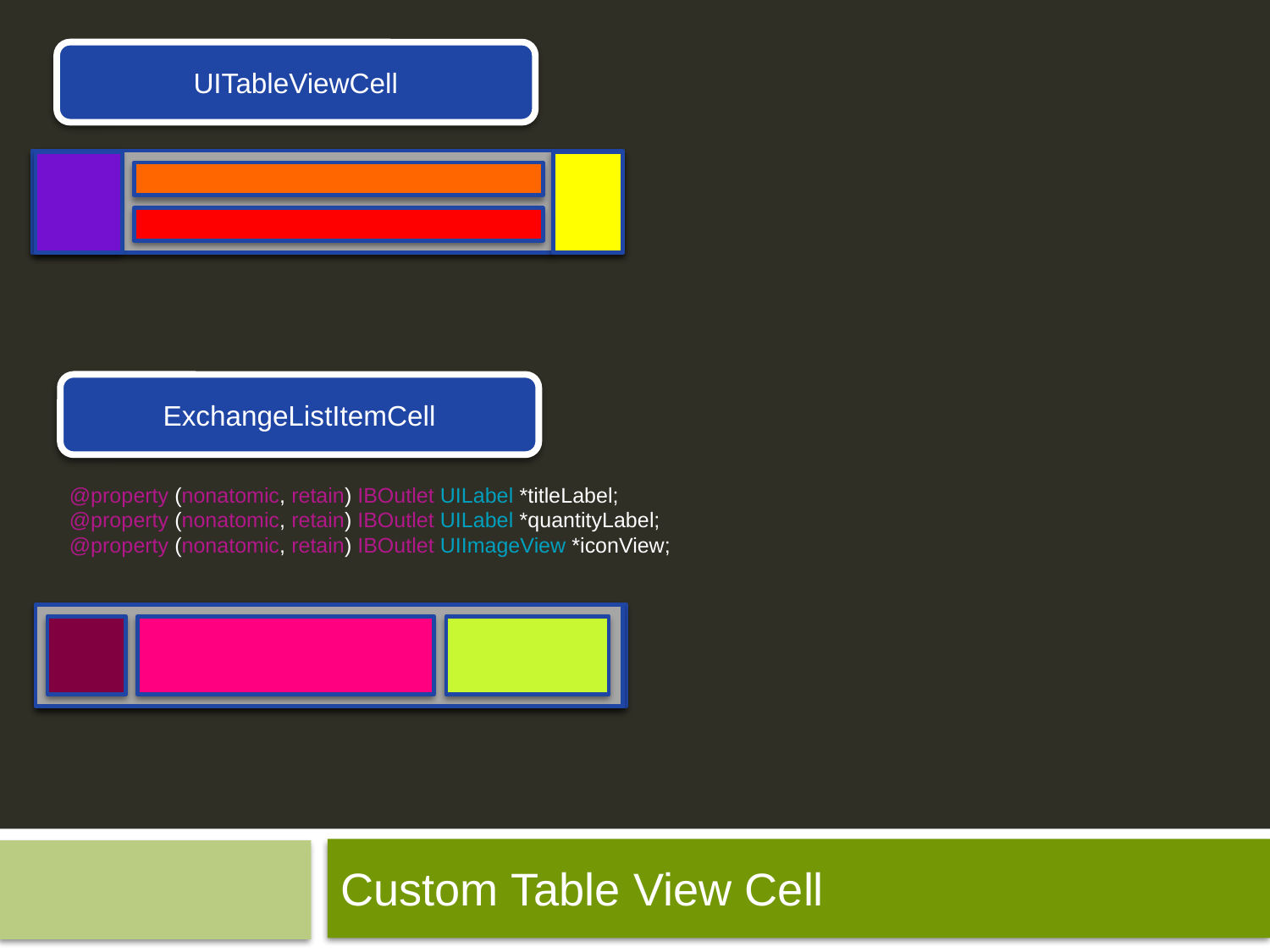

UITableViewCell

ExchangeListItemCell
@property (nonatomic, retain) IBOutlet UILabel *titleLabel;
@property (nonatomic, retain) IBOutlet UILabel *quantityLabel;
@property (nonatomic, retain) IBOutlet UIImageView *iconView;

Custom Table View Cell